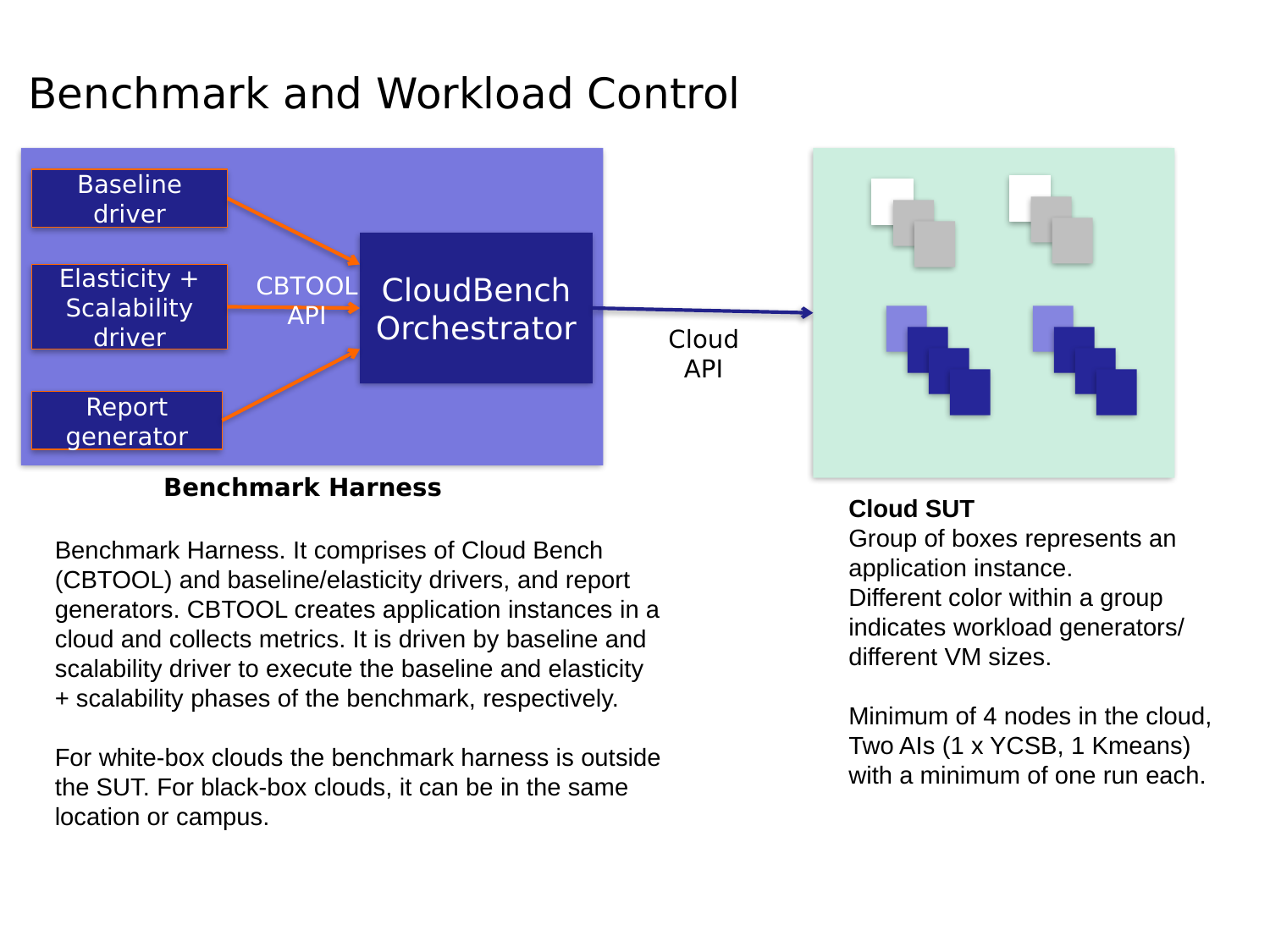

Benchmark and Workload Control

Baseline driver

CloudBench
Orchestrator
Elasticity + Scalability driver
CBTOOL API

Cloud
API
Report generator
Benchmark Harness
Cloud SUT
Group of boxes represents an
application instance.
Different color within a group
indicates workload generators/
different VM sizes.

Minimum of 4 nodes in the cloud,
Two AIs (1 x YCSB, 1 Kmeans)
with a minimum of one run each.
Benchmark Harness. It comprises of Cloud Bench (CBTOOL) and baseline/elasticity drivers, and report generators. CBTOOL creates application instances in a cloud and collects metrics. It is driven by baseline and scalability driver to execute the baseline and elasticity + scalability phases of the benchmark, respectively.

For white-box clouds the benchmark harness is outside the SUT. For black-box clouds, it can be in the same location or campus.
9
9